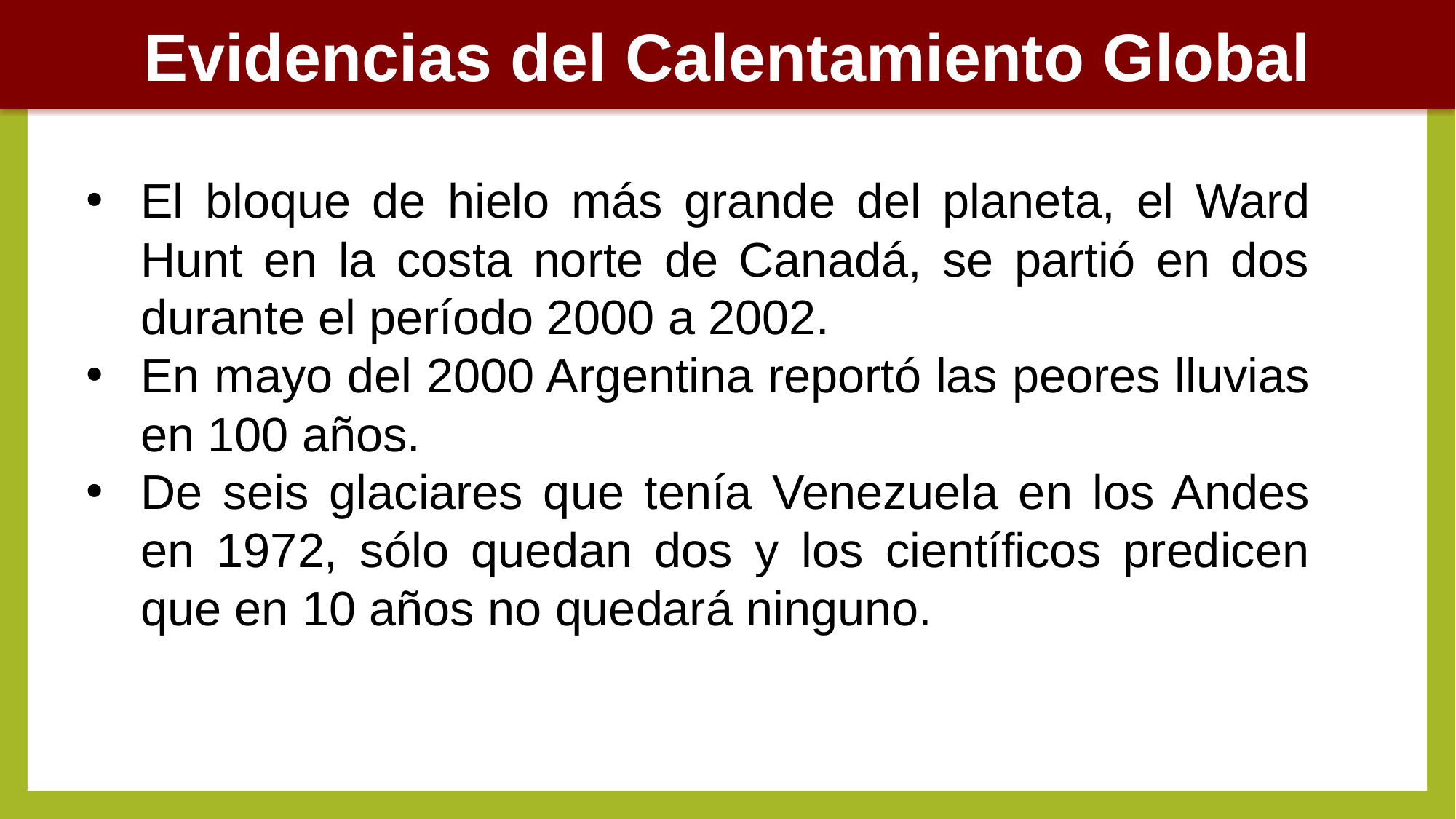

Evidencias del Calentamiento Global
El bloque de hielo más grande del planeta, el Ward Hunt en la costa norte de Canadá, se partió en dos durante el período 2000 a 2002.
En mayo del 2000 Argentina reportó las peores lluvias en 100 años.
De seis glaciares que tenía Venezuela en los Andes en 1972, sólo quedan dos y los científicos predicen que en 10 años no quedará ninguno.